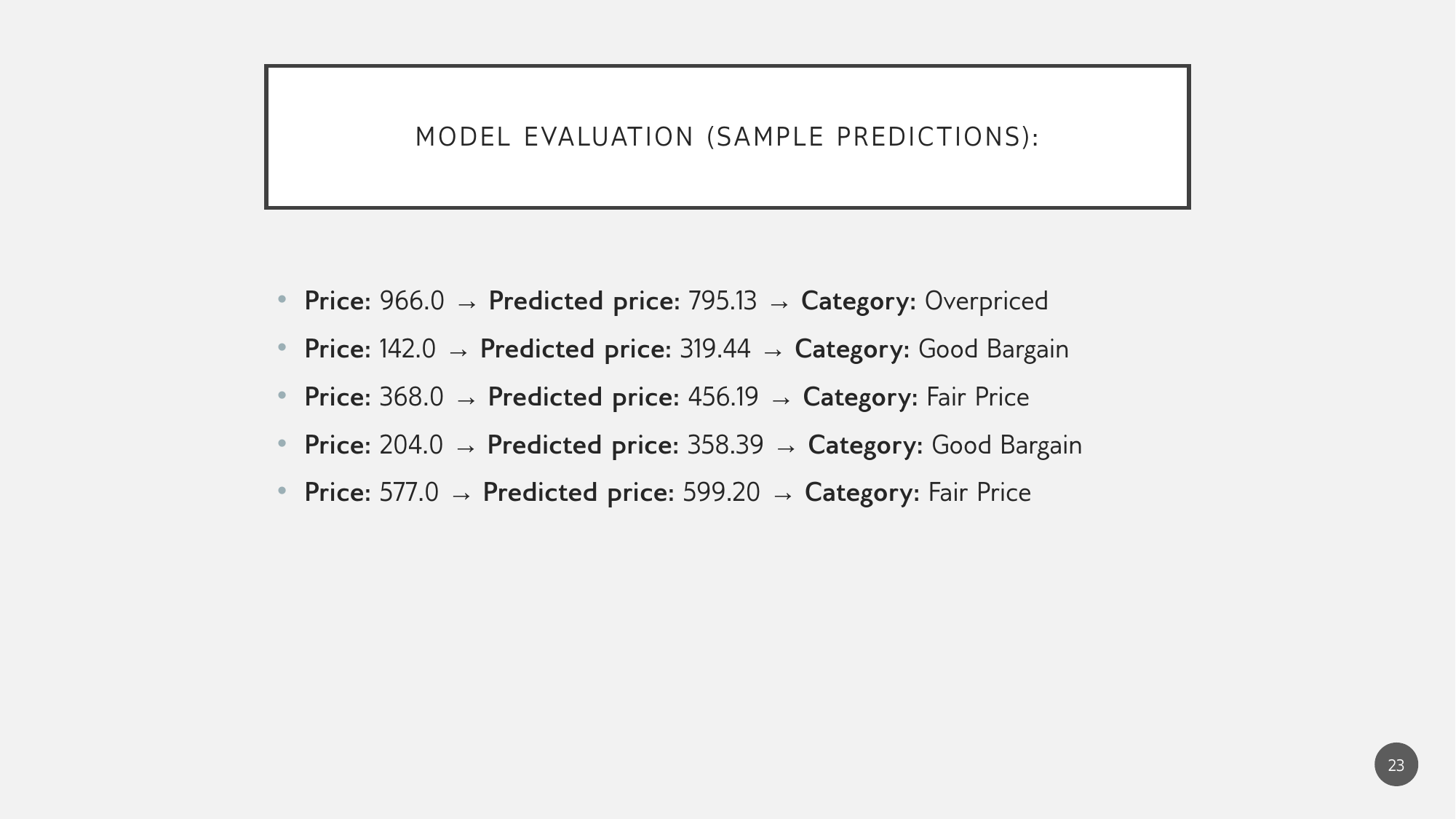

# Model Evaluation (Sample Predictions):

Price: 966.0 → Predicted price: 795.13 → Category: Overpriced
Price: 142.0 → Predicted price: 319.44 → Category: Good Bargain
Price: 368.0 → Predicted price: 456.19 → Category: Fair Price
Price: 204.0 → Predicted price: 358.39 → Category: Good Bargain
Price: 577.0 → Predicted price: 599.20 → Category: Fair Price

23